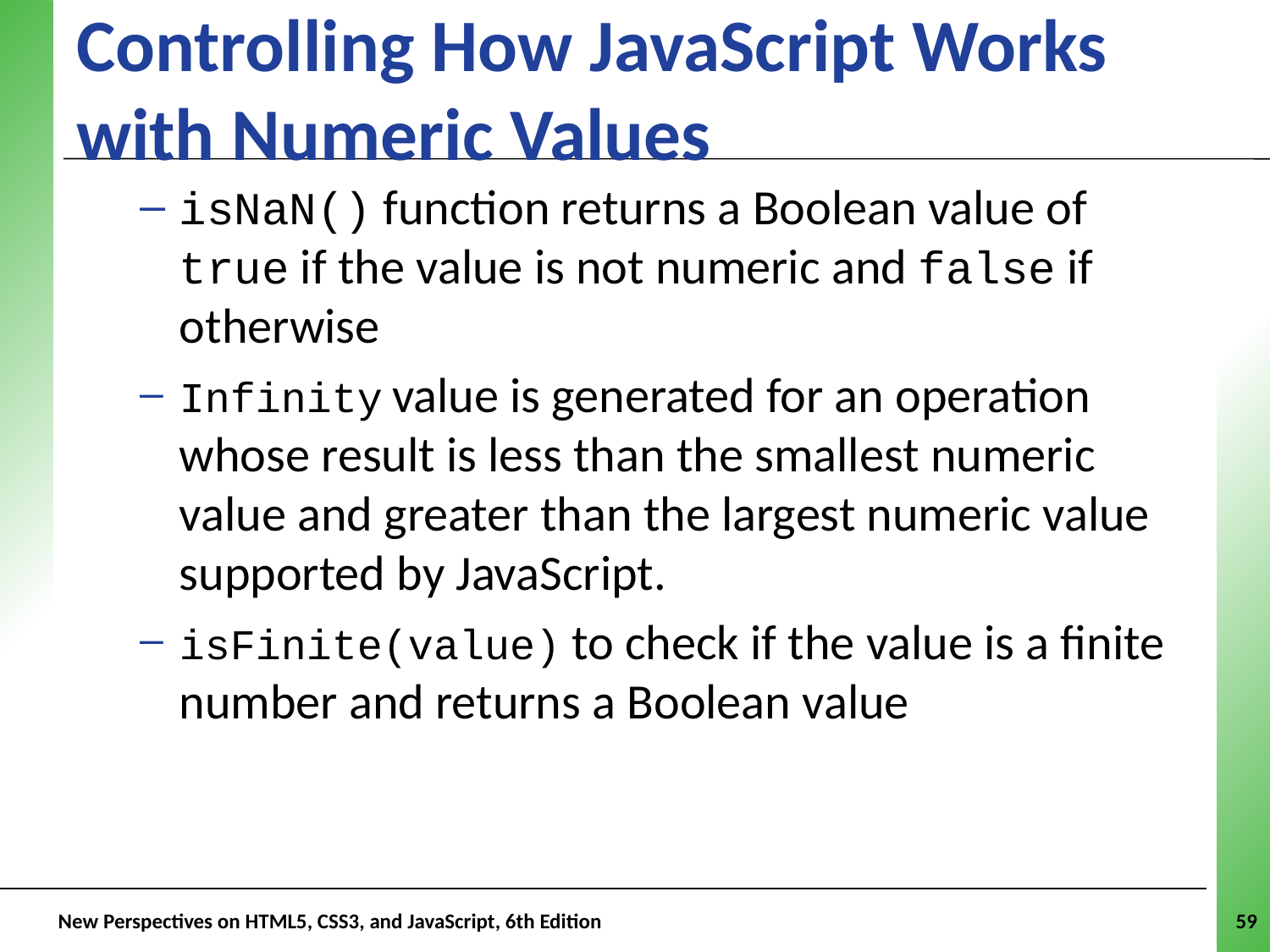

# Controlling How JavaScript Works with Numeric Values
isNaN() function returns a Boolean value of true if the value is not numeric and false if otherwise
Infinity value is generated for an operation whose result is less than the smallest numeric value and greater than the largest numeric value supported by JavaScript.
isFinite(value) to check if the value is a finite number and returns a Boolean value

 New Perspectives on HTML5, CSS3, and JavaScript, 6th Edition
59